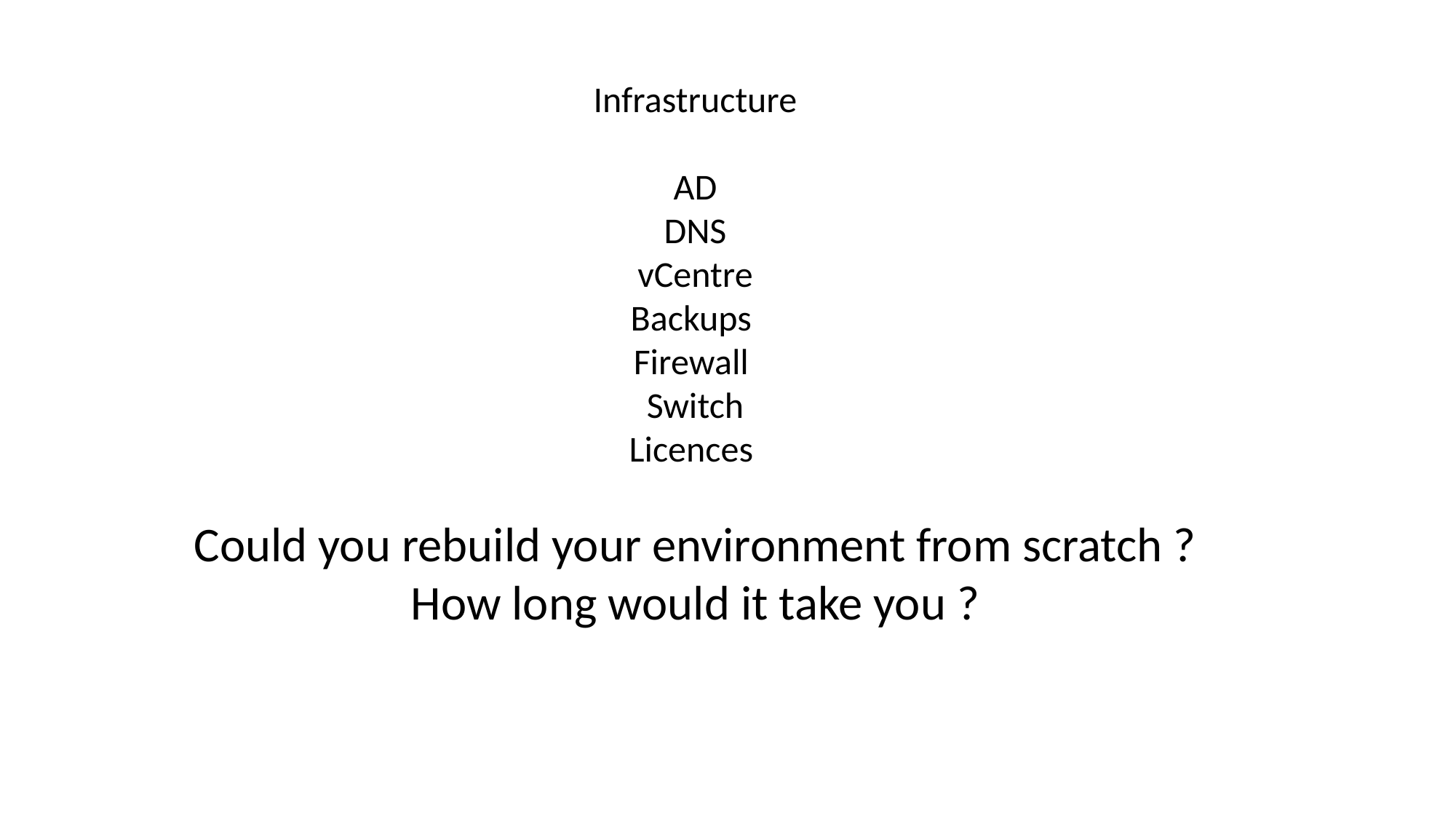

Infrastructure

AD
DNS
vCentre
Backups
Firewall
Switch
Licences

Could you rebuild your environment from scratch ?
How long would it take you ?